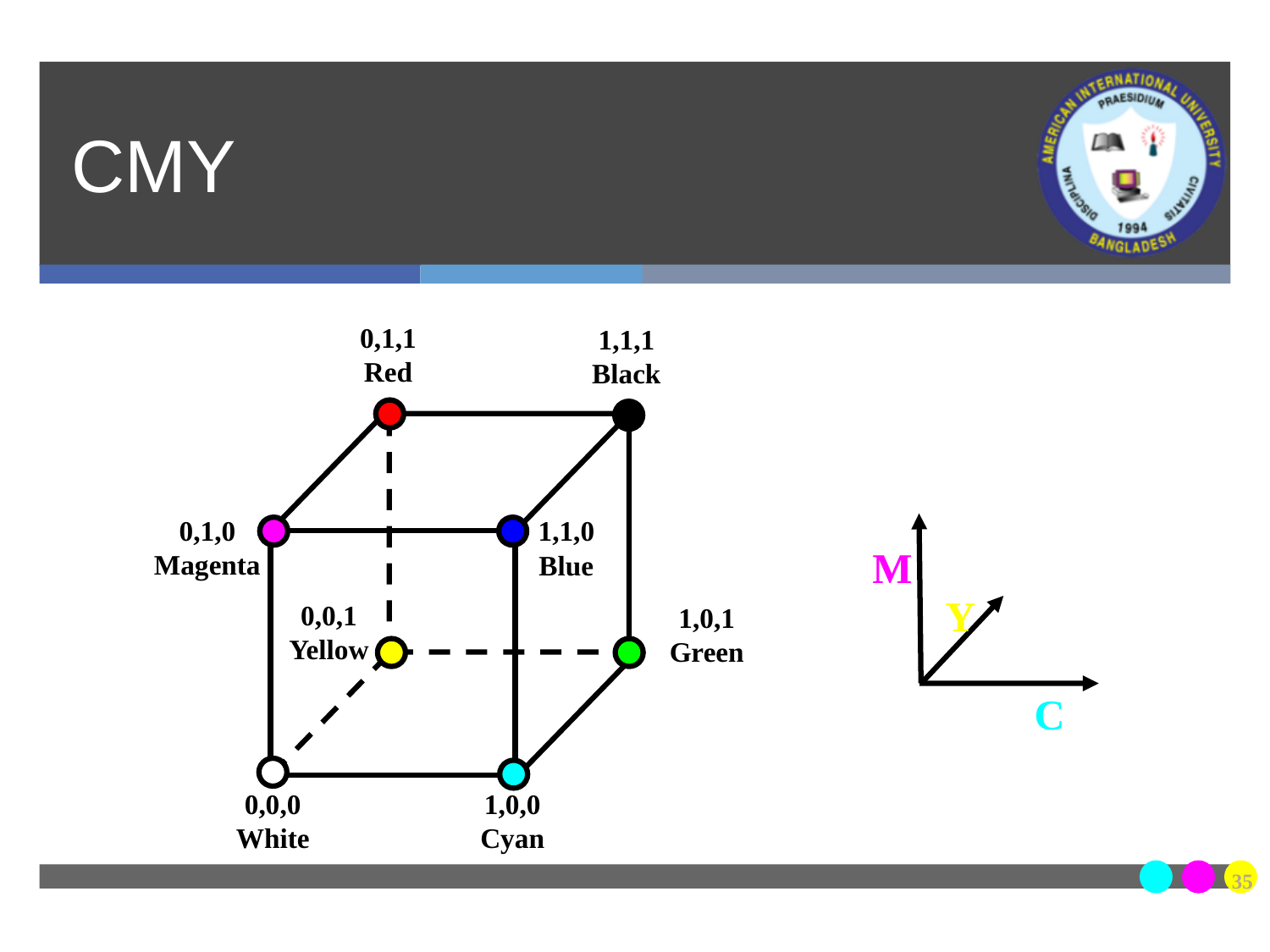

# CMY

0,1,1
Red
1,1,1
Black

0,1,0
Magenta
1,1,0
Blue

M
Y
0,0,1
Yellow
1,0,1
Green

C

0,0,0
White
1,0,0
Cyan
35